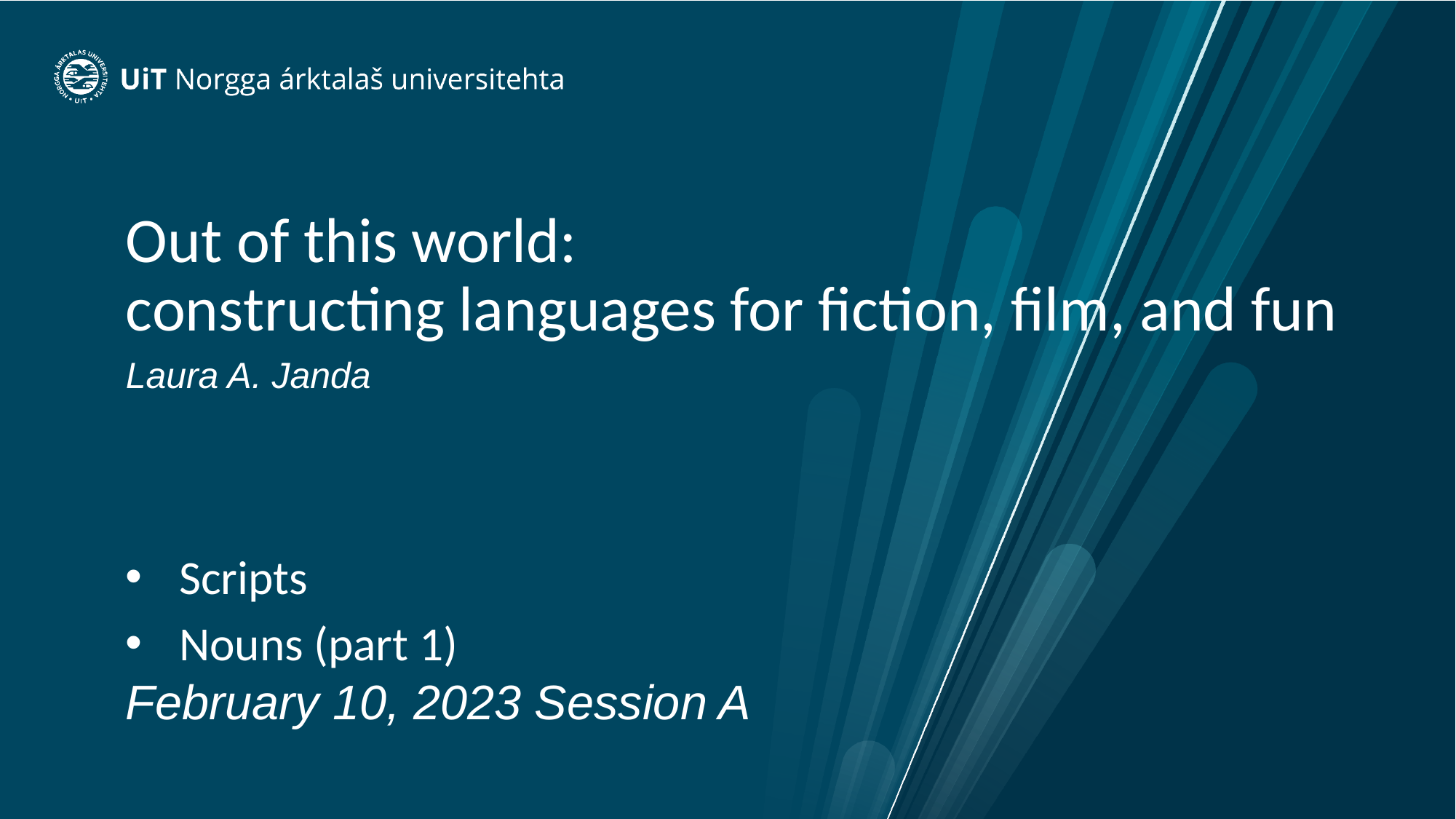

# Out of this world: constructing languages for fiction, film, and fun
Laura A. Janda

Scripts
Nouns (part 1)

February 10, 2023 Session A